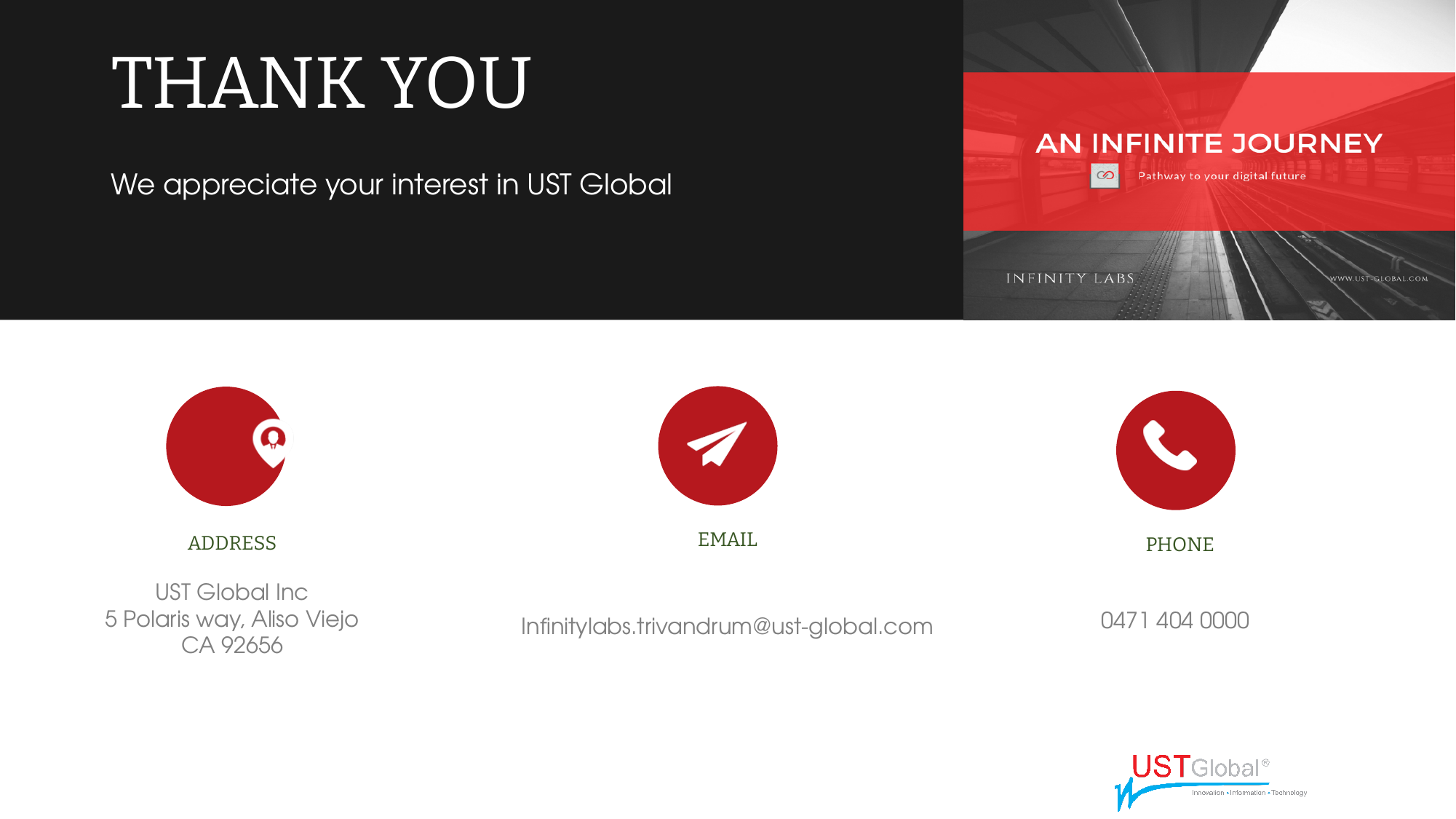

# THANK YOU
We appreciate your interest in UST Global
EMAIL
ADDRESS
PHONE
UST Global Inc
5 Polaris way, Aliso Viejo
CA 92656
Infinitylabs.trivandrum@ust-global.com
0471 404 0000